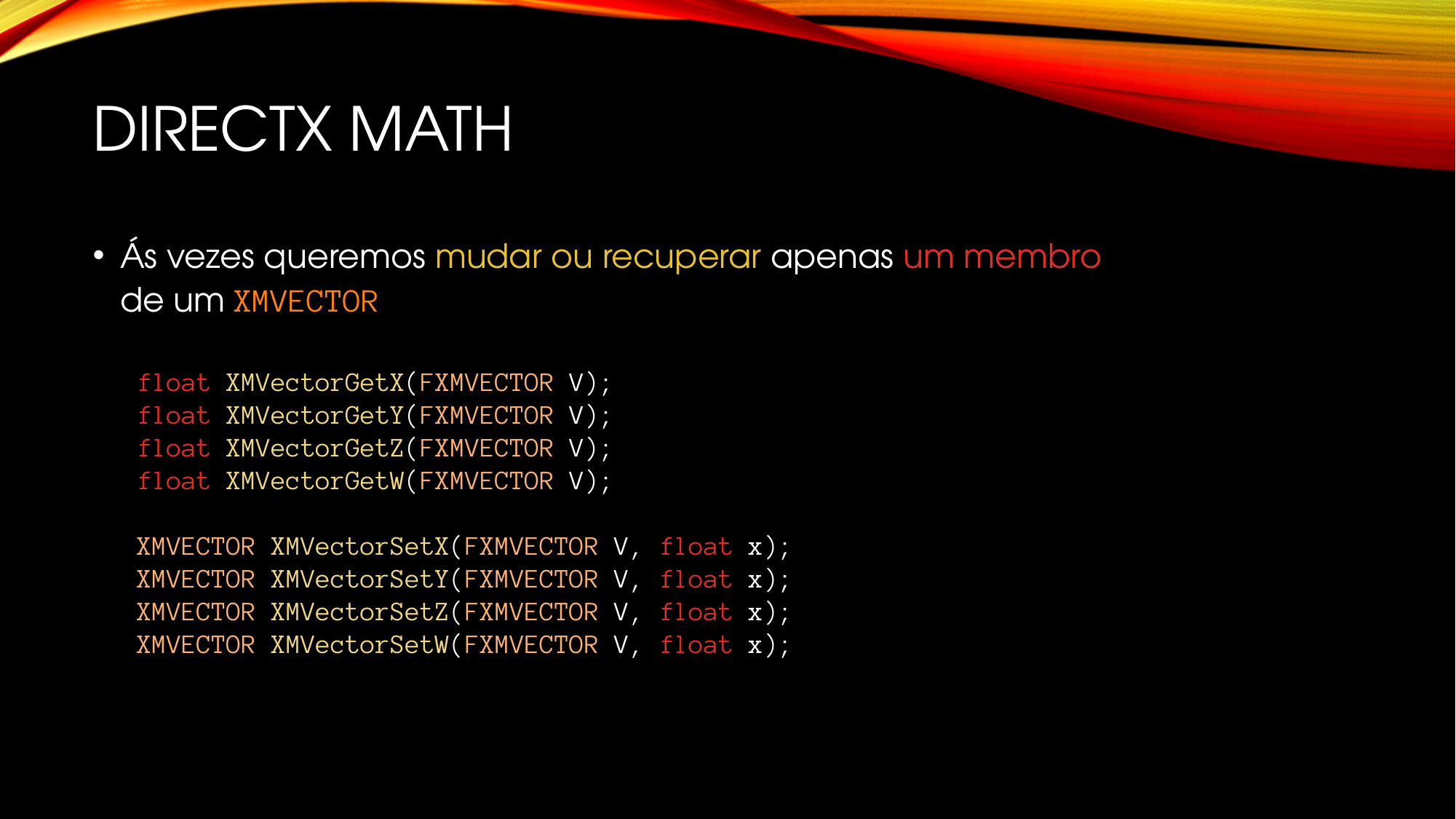

# DirectX Math
Ás vezes queremos mudar ou recuperar apenas um membro
de um XMVECTOR
float XMVectorGetX(FXMVECTOR V);
float XMVectorGetY(FXMVECTOR V);
float XMVectorGetZ(FXMVECTOR V);
float XMVectorGetW(FXMVECTOR V);

XMVECTOR XMVectorSetX(FXMVECTOR V, float x);
XMVECTOR XMVectorSetY(FXMVECTOR V, float x);
XMVECTOR XMVectorSetZ(FXMVECTOR V, float x);
XMVECTOR XMVectorSetW(FXMVECTOR V, float x);